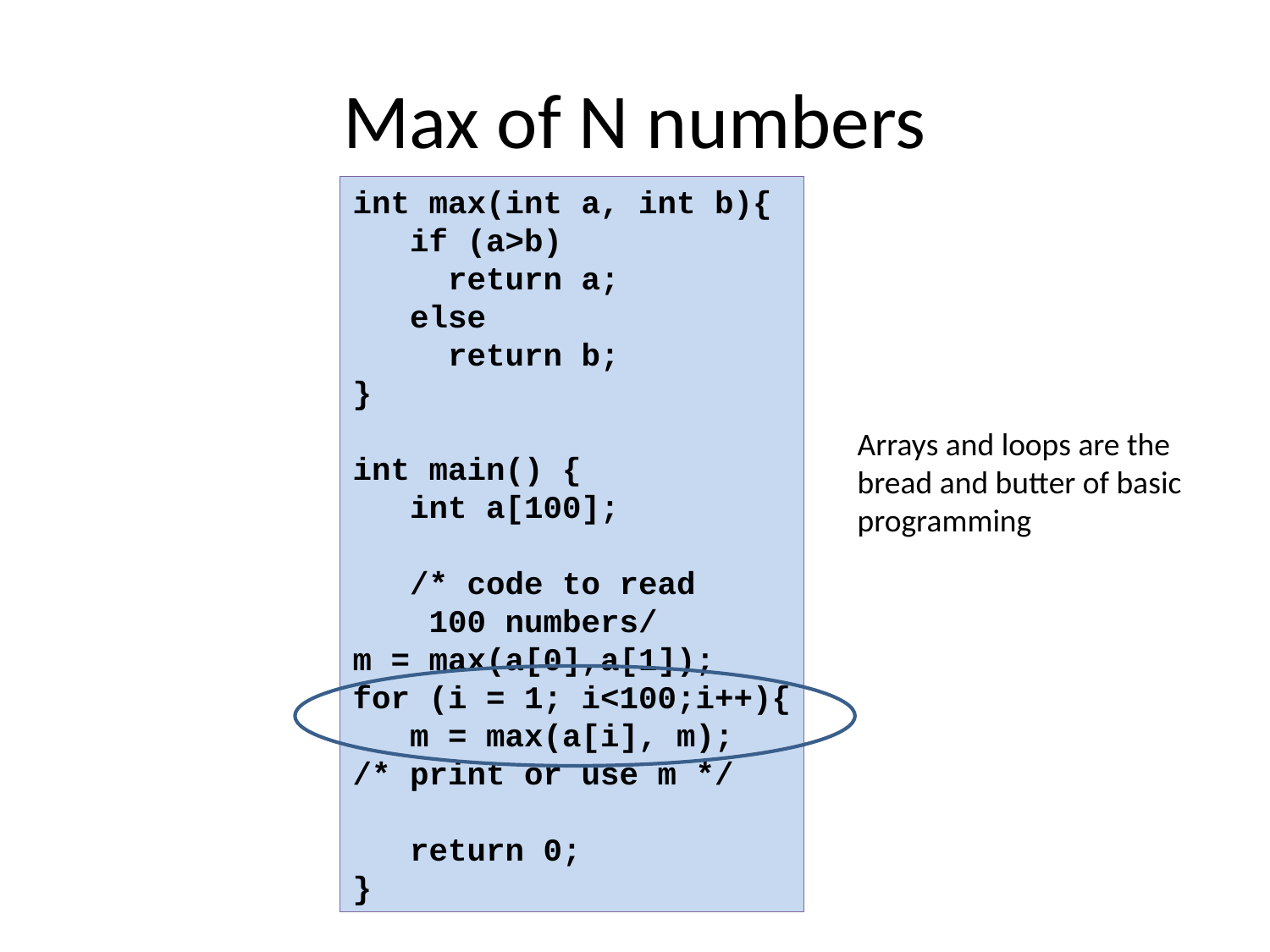

# Max of N numbers
int max(int a, int b){
   if (a>b)
     return a;
   else
     return b;
}

int main() {
   int a[100];

   /* code to read
    100 numbers/
m = max(a[0],a[1]);
for (i = 1; i<100;i++){
   m = max(a[i], m);
/* print or use m */

   return 0;
}
Arrays and loops are the bread and butter of basic programming